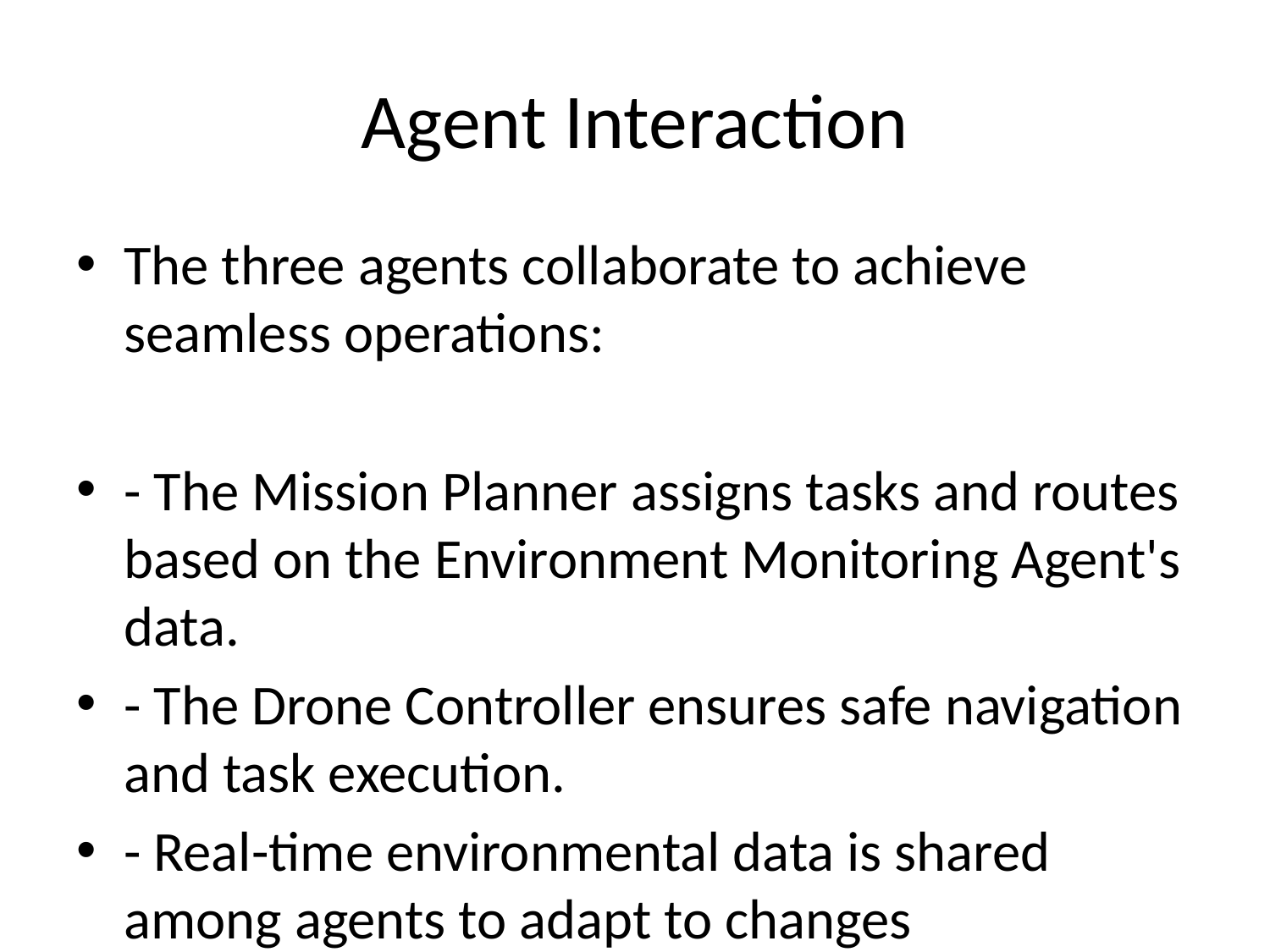

# Agent Interaction
The three agents collaborate to achieve seamless operations:

- The Mission Planner assigns tasks and routes based on the Environment Monitoring Agent's data.
- The Drone Controller ensures safe navigation and task execution.
- Real-time environmental data is shared among agents to adapt to changes dynamically.